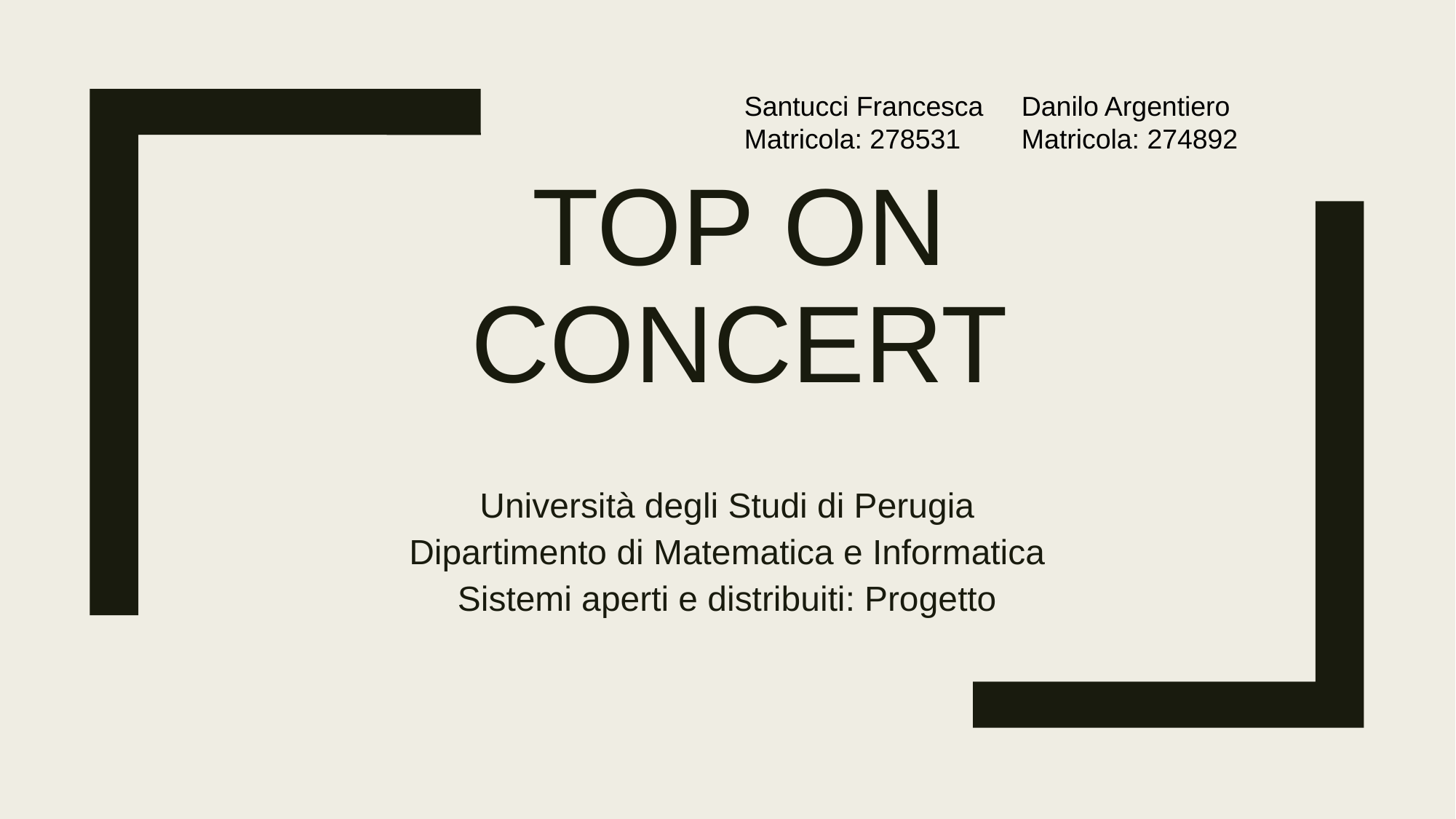

Santucci Francesca
Matricola: 278531
Danilo Argentiero
Matricola: 274892
# top on concert
Università degli Studi di Perugia
Dipartimento di Matematica e Informatica
Sistemi aperti e distribuiti: Progetto